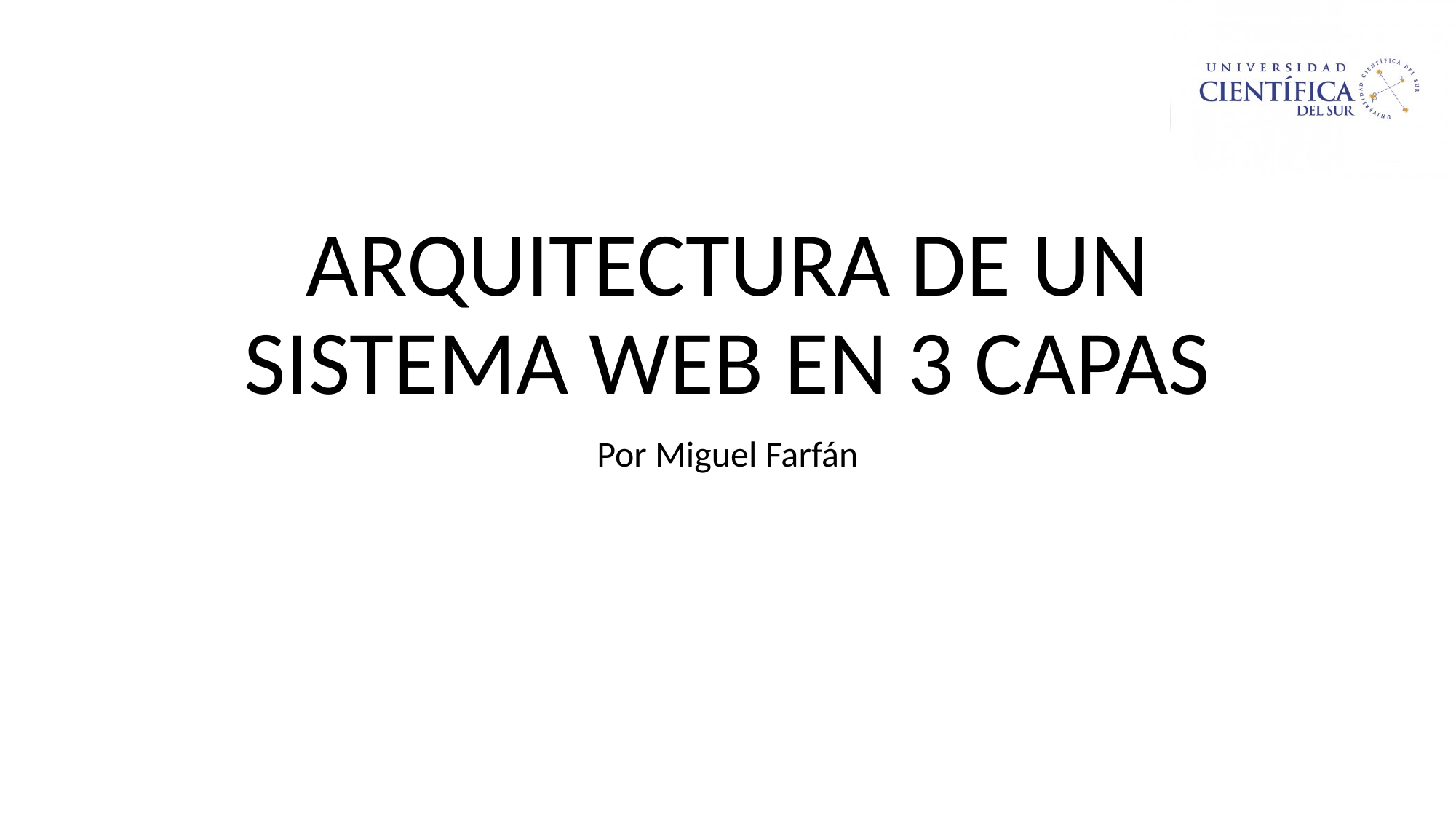

# ARQUITECTURA DE UN SISTEMA WEB EN 3 CAPAS
Por Miguel Farfán